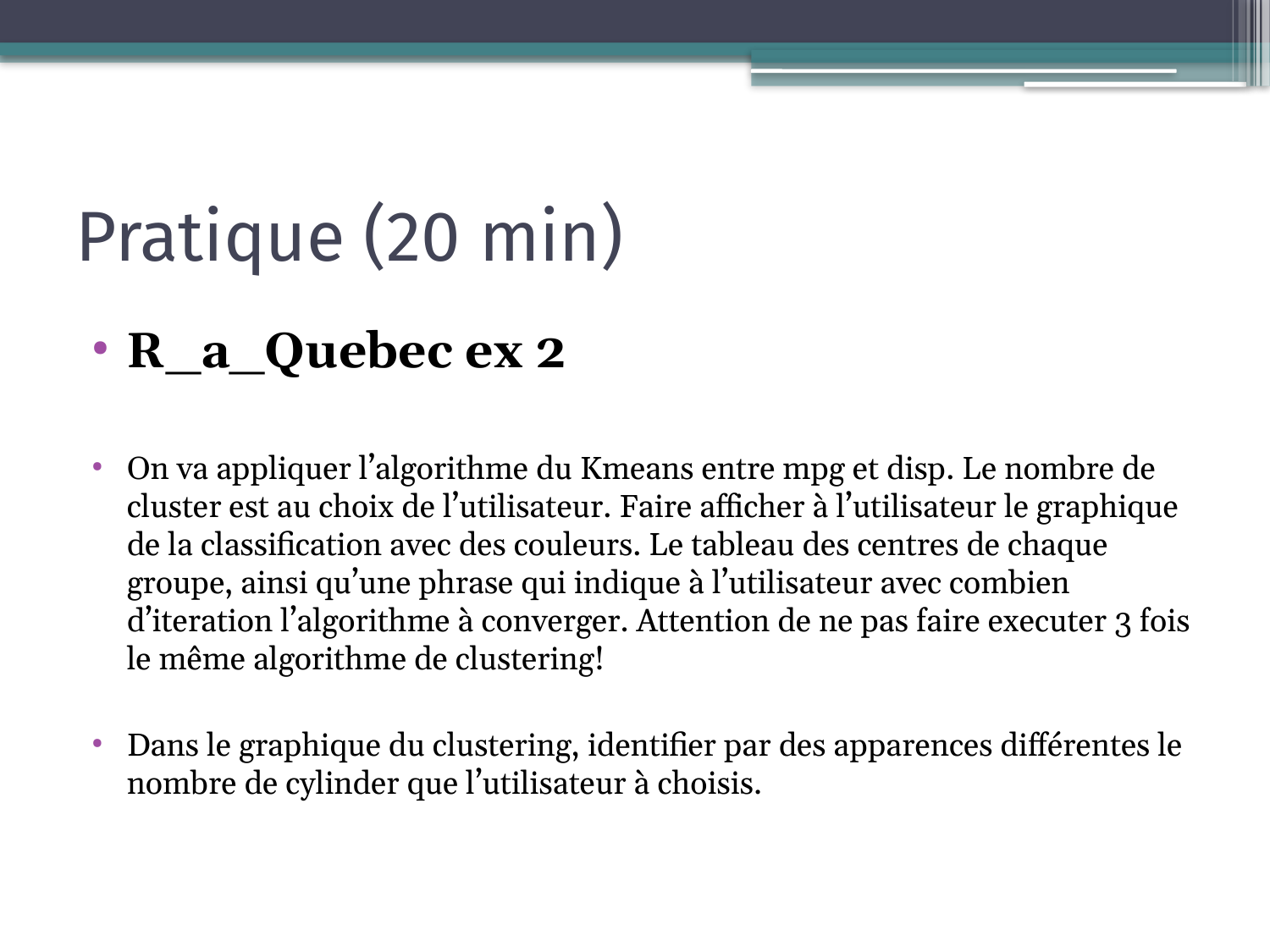

# Pratique (20 min)
R_a_Quebec ex 2

On va appliquer l’algorithme du Kmeans entre mpg et disp. Le nombre de cluster est au choix de l’utilisateur. Faire afficher à l’utilisateur le graphique de la classification avec des couleurs. Le tableau des centres de chaque groupe, ainsi qu’une phrase qui indique à l’utilisateur avec combien d’iteration l’algorithme à converger. Attention de ne pas faire executer 3 fois le même algorithme de clustering!

Dans le graphique du clustering, identifier par des apparences différentes le nombre de cylinder que l’utilisateur à choisis.